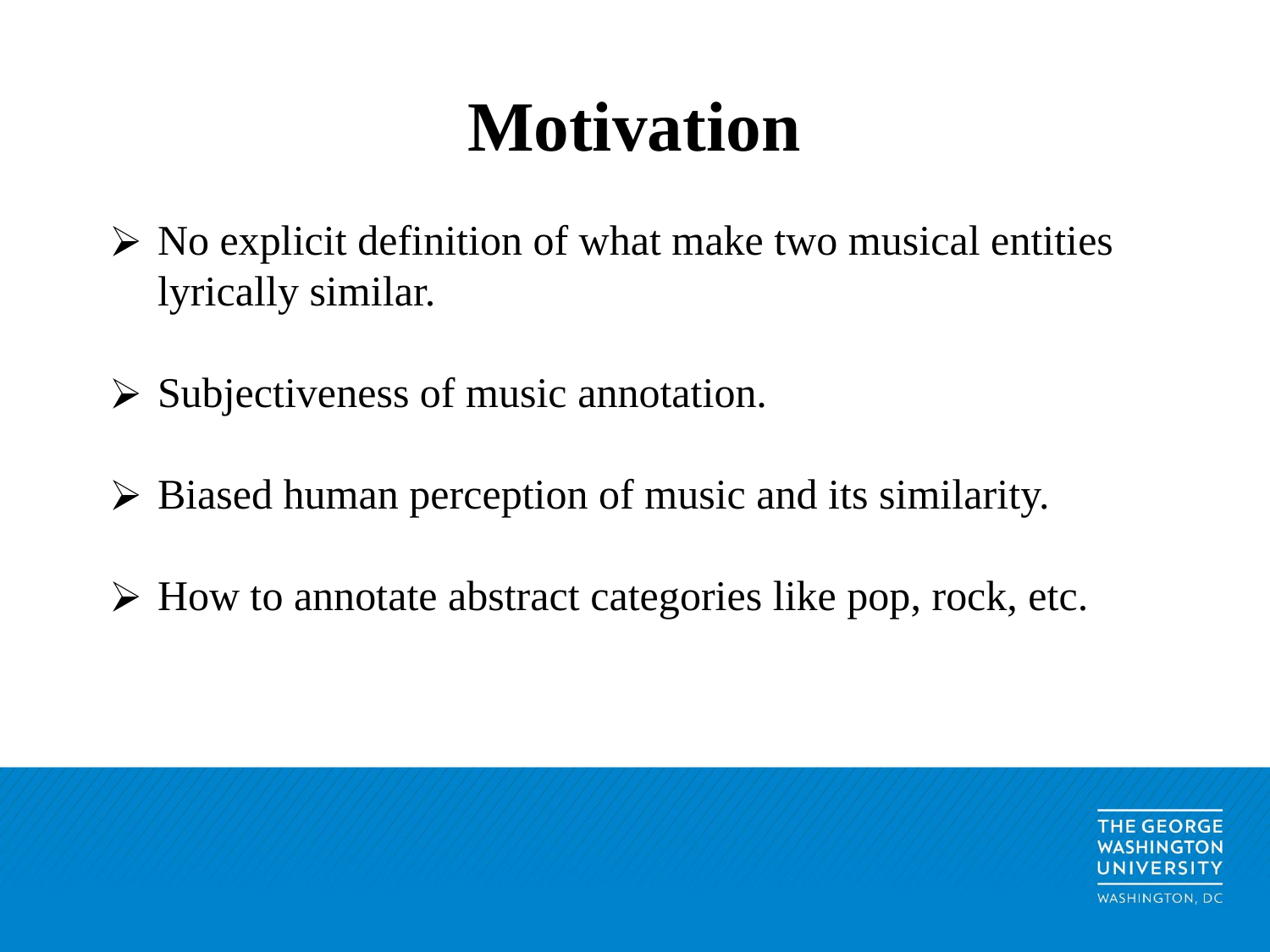

# Motivation
No explicit definition of what make two musical entities lyrically similar.

Subjectiveness of music annotation.

Biased human perception of music and its similarity.

How to annotate abstract categories like pop, rock, etc.